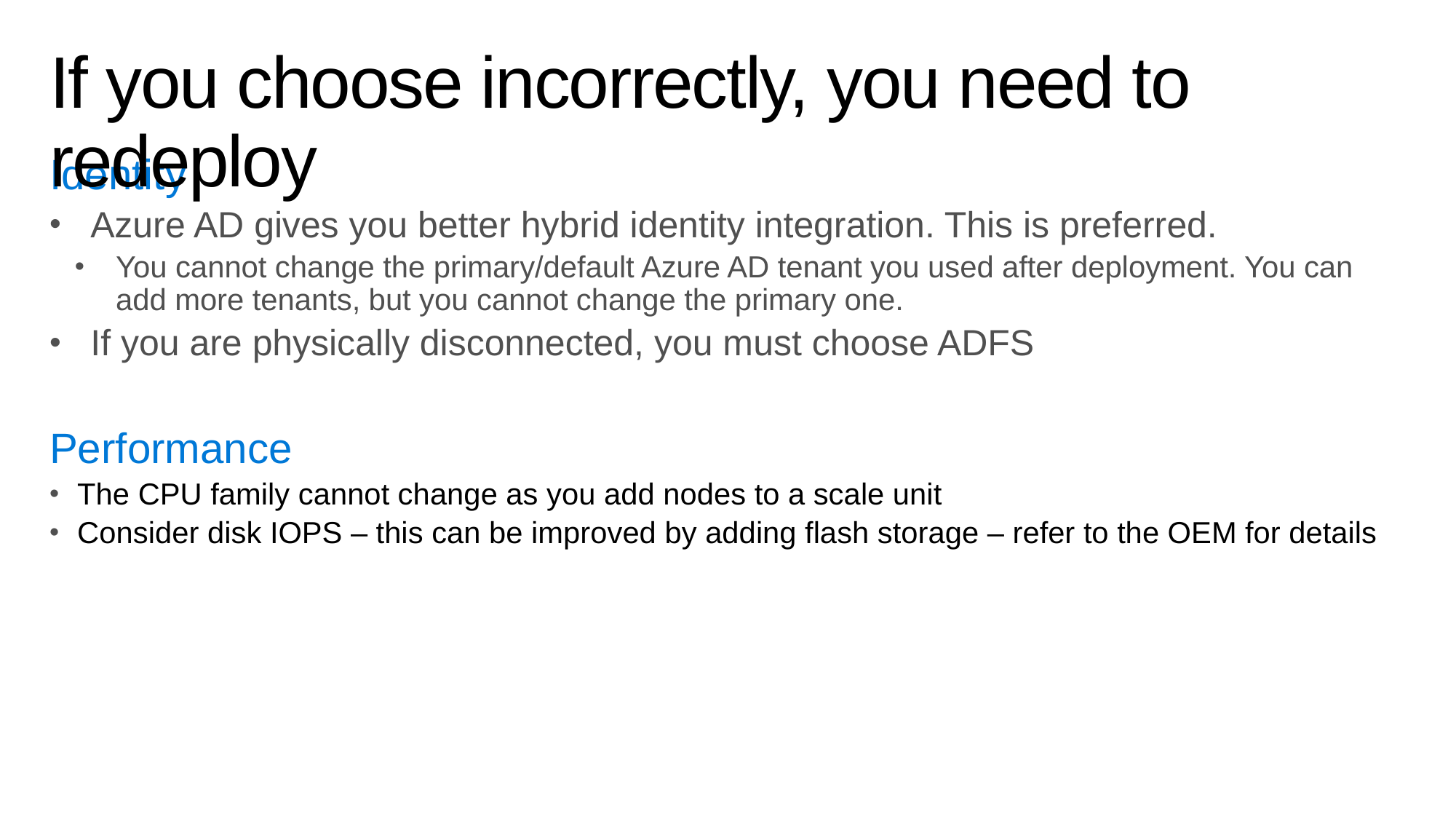

# If you choose incorrectly, you need to redeploy
Identity
Azure AD gives you better hybrid identity integration. This is preferred.
You cannot change the primary/default Azure AD tenant you used after deployment. You can add more tenants, but you cannot change the primary one.
If you are physically disconnected, you must choose ADFS

Performance
The CPU family cannot change as you add nodes to a scale unit
Consider disk IOPS – this can be improved by adding flash storage – refer to the OEM for details